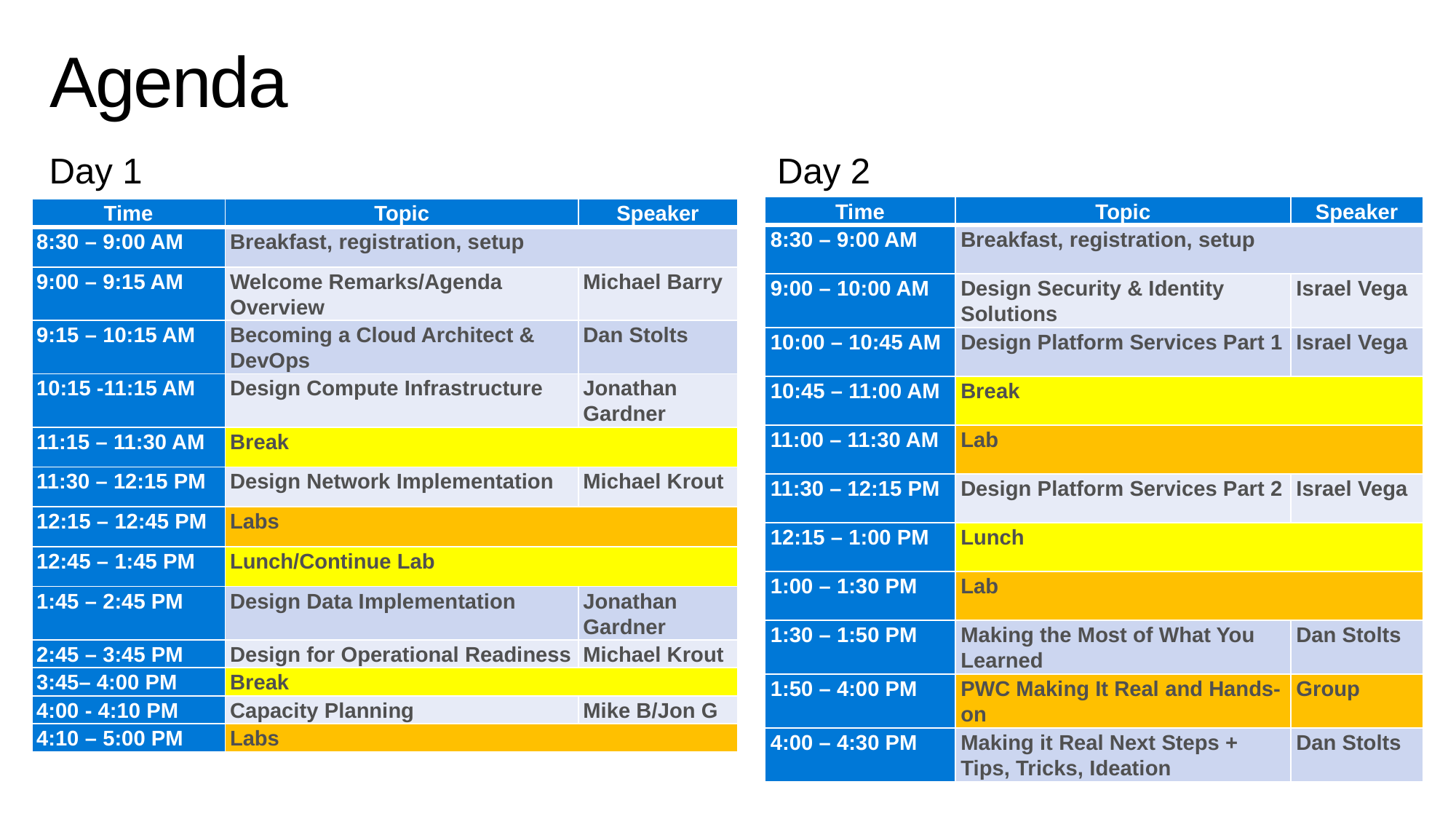

# Agenda
Day 1
Day 2
| Time | Topic | Speaker |
| --- | --- | --- |
| 8:30 – 9:00 AM | Breakfast, registration, setup |  |
| 9:00 – 10:00 AM | Design Security & Identity Solutions | Israel Vega |
| 10:00 – 10:45 AM | Design Platform Services Part 1 | Israel Vega |
| 10:45 – 11:00 AM | Break |  |
| 11:00 – 11:30 AM | Lab |  |
| 11:30 – 12:15 PM | Design Platform Services Part 2 | Israel Vega |
| 12:15 – 1:00 PM | Lunch |  |
| 1:00 – 1:30 PM | Lab |  |
| 1:30 – 1:50 PM | Making the Most of What You Learned | Dan Stolts |
| 1:50 – 4:00 PM | PWC Making It Real and Hands-on | Group |
| 4:00 – 4:30 PM | Making it Real Next Steps + Tips, Tricks, Ideation | Dan Stolts |
| Time | Topic | Speaker |
| --- | --- | --- |
| 8:30 – 9:00 AM | Breakfast, registration, setup |  |
| 9:00 – 9:15 AM | Welcome Remarks/Agenda Overview | Michael Barry |
| 9:15 – 10:15 AM | Becoming a Cloud Architect & DevOps | Dan Stolts |
| 10:15 -11:15 AM | Design Compute Infrastructure | Jonathan Gardner |
| 11:15 – 11:30 AM | Break |  |
| 11:30 – 12:15 PM | Design Network Implementation | Michael Krout |
| 12:15 – 12:45 PM | Labs |  |
| 12:45 – 1:45 PM | Lunch/Continue Lab |  |
| 1:45 – 2:45 PM | Design Data Implementation | Jonathan Gardner |
| 2:45 – 3:45 PM | Design for Operational Readiness | Michael Krout |
| 3:45– 4:00 PM | Break |  |
| 4:00 - 4:10 PM | Capacity Planning | Mike B/Jon G |
| 4:10 – 5:00 PM | Labs |  |